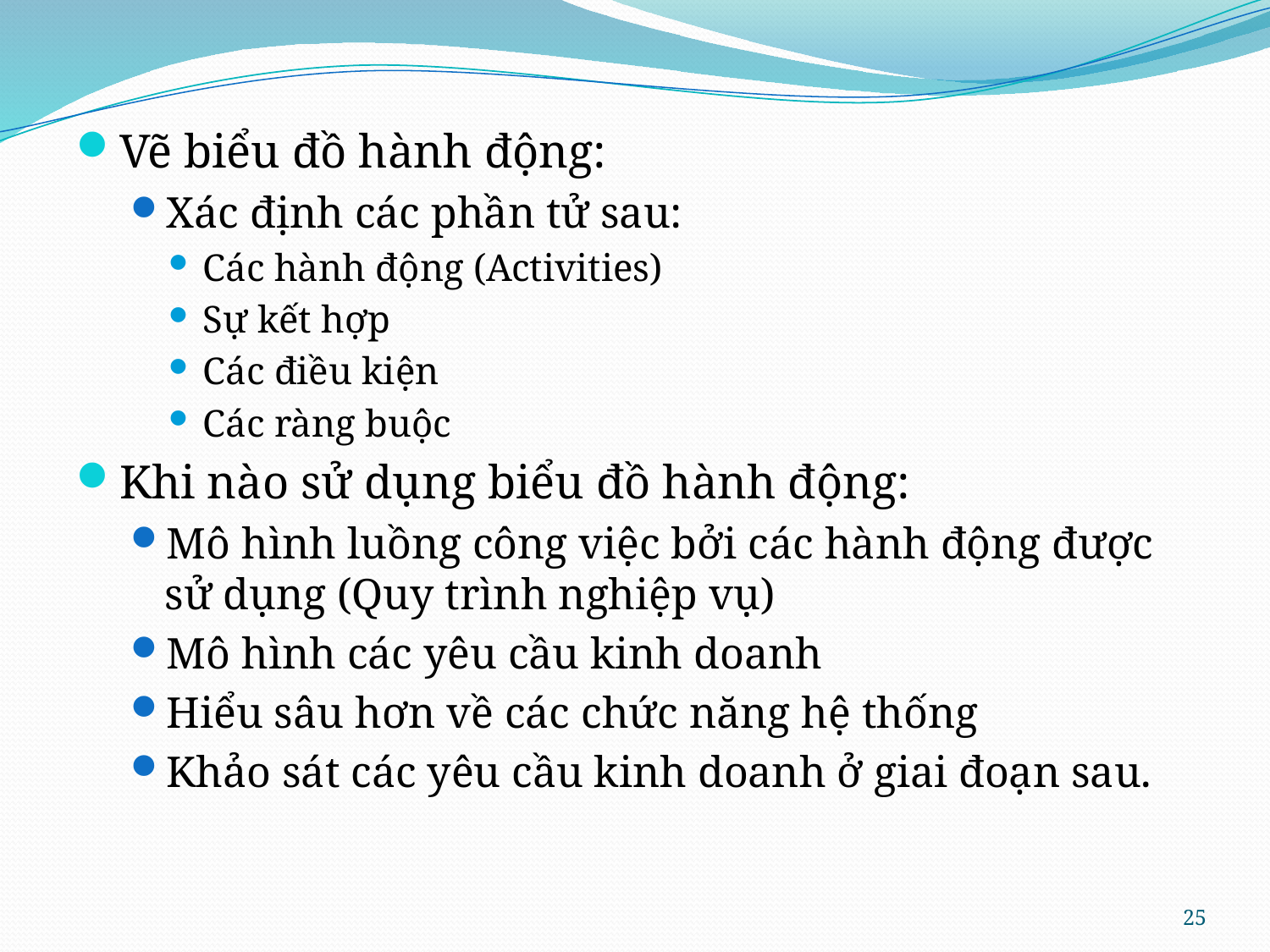

Vẽ biểu đồ hành động:
Xác định các phần tử sau:
Các hành động (Activities)
Sự kết hợp
Các điều kiện
Các ràng buộc
Khi nào sử dụng biểu đồ hành động:
Mô hình luồng công việc bởi các hành động được sử dụng (Quy trình nghiệp vụ)
Mô hình các yêu cầu kinh doanh
Hiểu sâu hơn về các chức năng hệ thống
Khảo sát các yêu cầu kinh doanh ở giai đoạn sau.
25